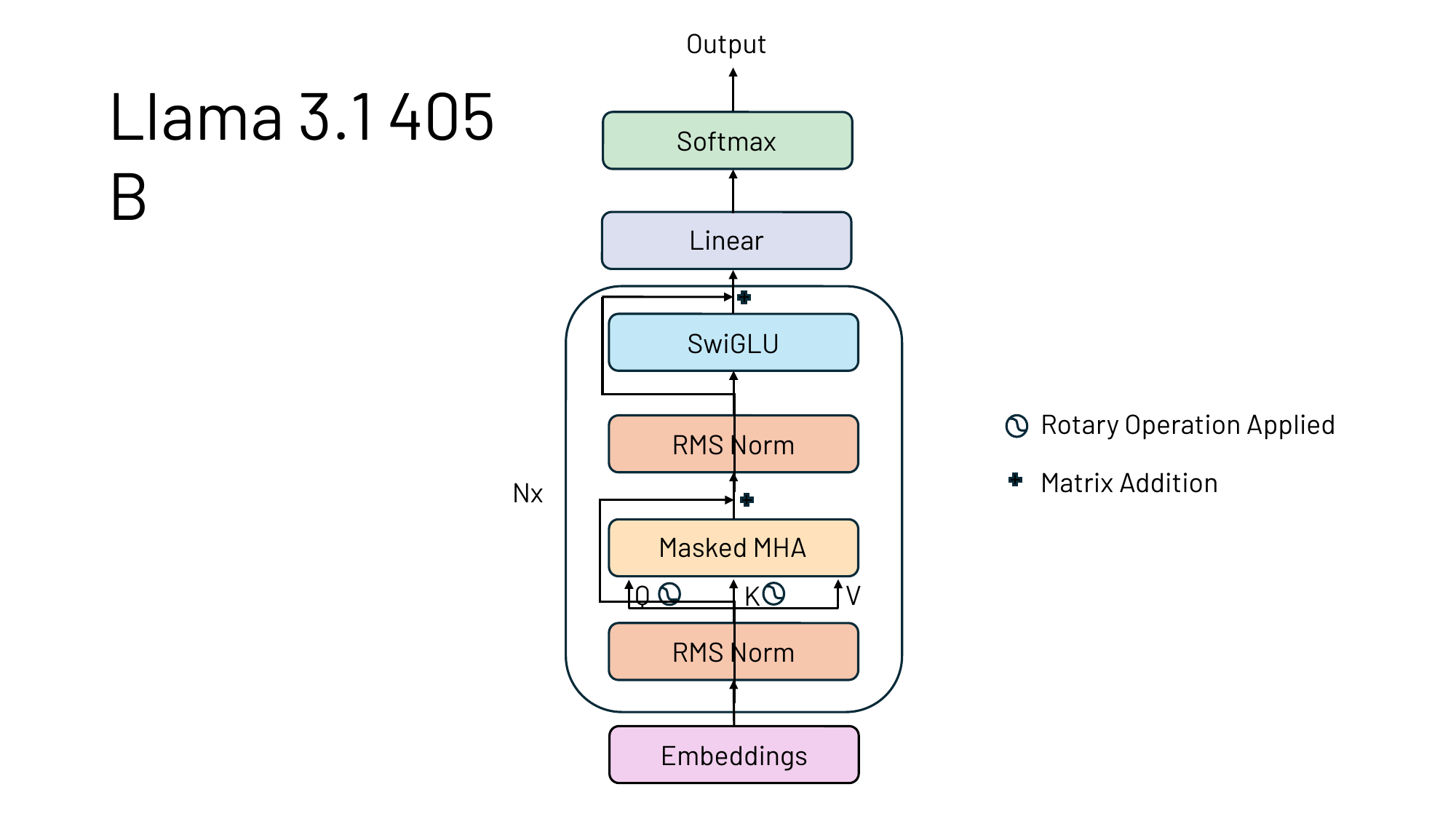

Output
Llama 3.1 405 B

Softmax

Linear

SwiGLU
Rotary Operation Applied

RMS Norm
Matrix Addition
Nx

Masked MHA
Q
V
K

RMS Norm

Embeddings